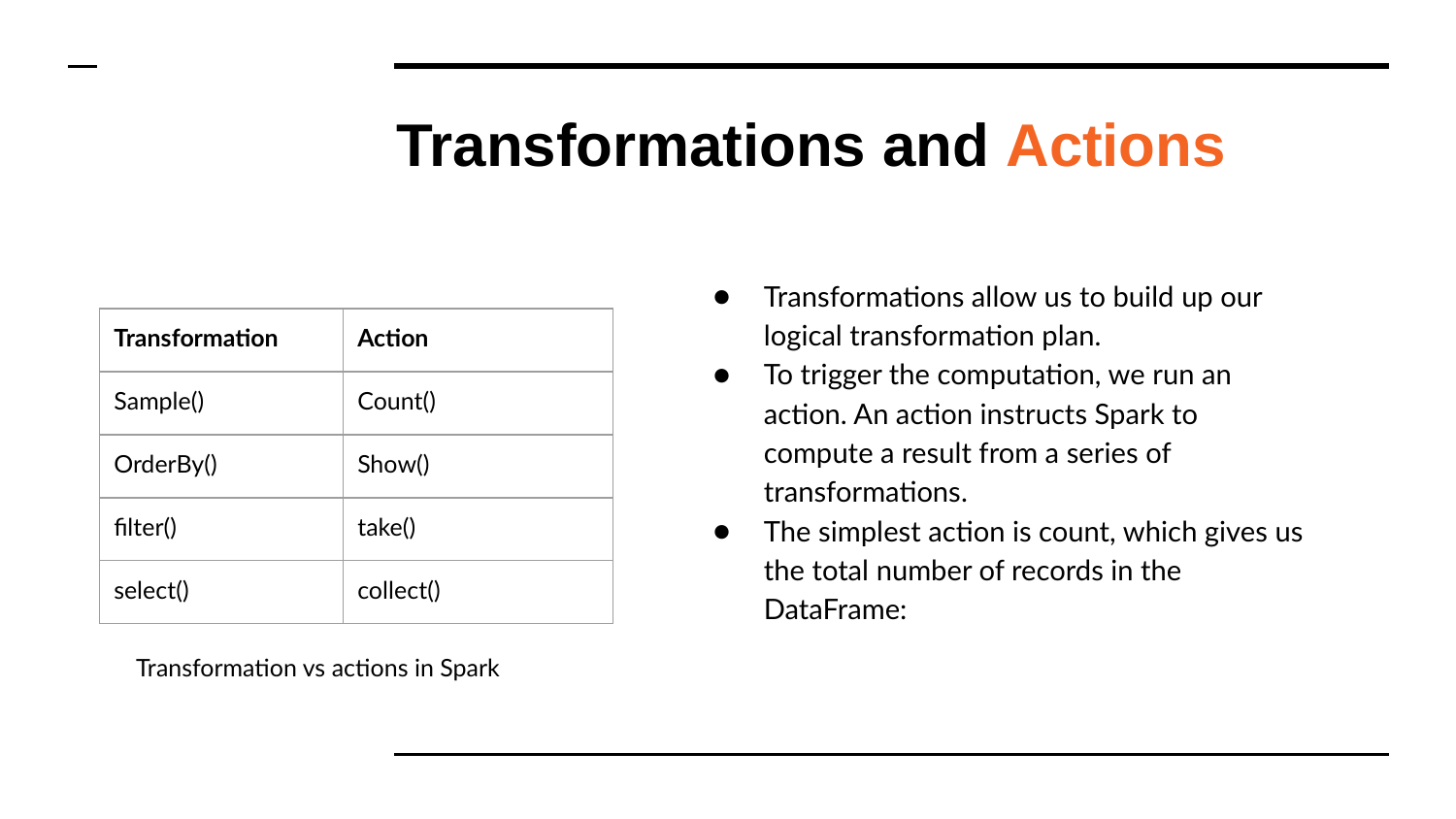

# Transformations and Actions

Transformations allow us to build up our logical transformation plan.
To trigger the computation, we run an action. An action instructs Spark to compute a result from a series of transformations.
The simplest action is count, which gives us the total number of records in the DataFrame:
| Transformation | Action |
| --- | --- |
| Sample() | Count() |
| OrderBy() | Show() |
| filter() | take() |
| select() | collect() |
Transformation vs actions in Spark